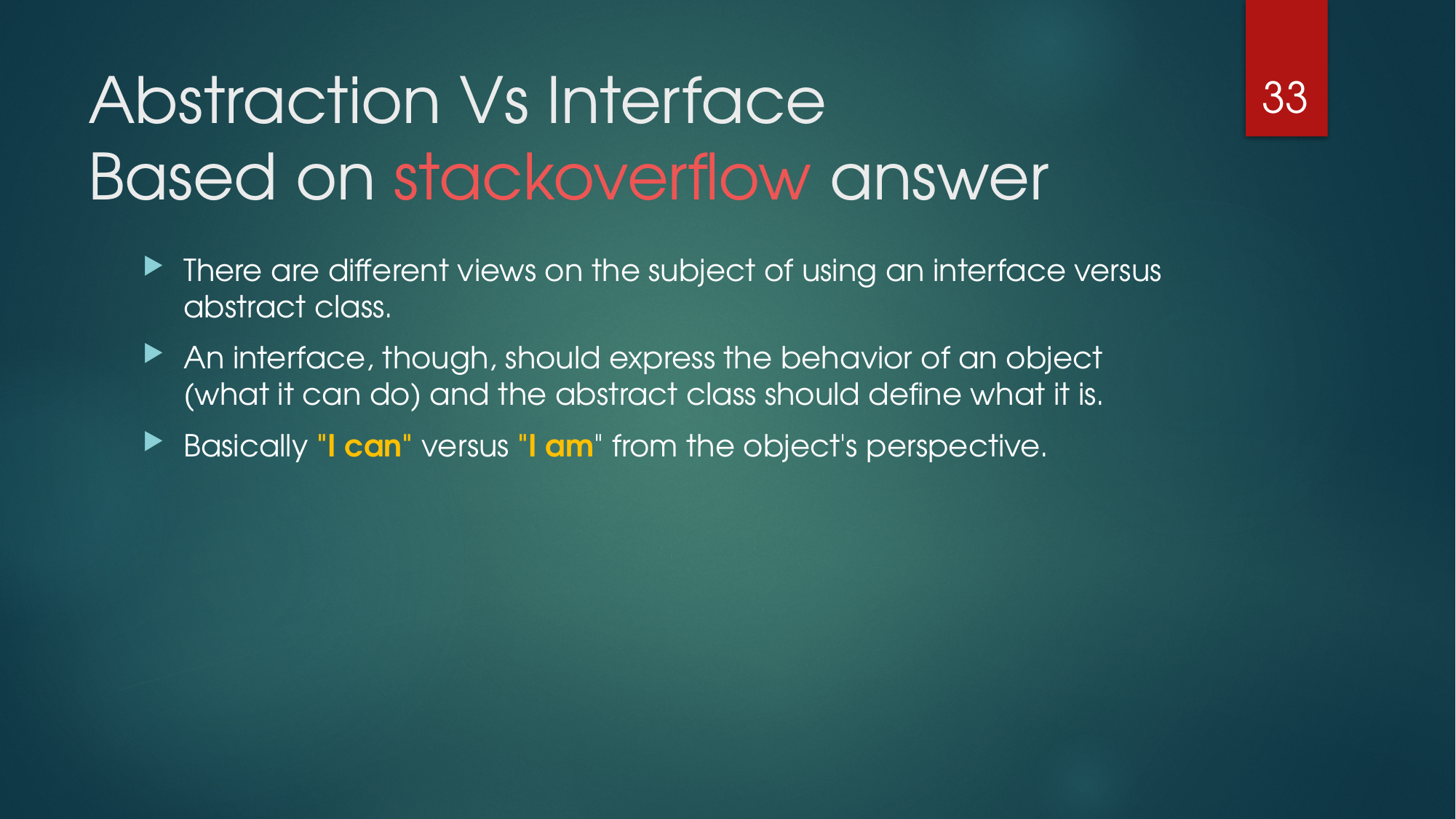

33
# Abstraction Vs Interface Based on stackoverflow answer
There are different views on the subject of using an interface versus abstract class.
An interface, though, should express the behavior of an object (what it can do) and the abstract class should define what it is.
Basically "I can" versus "I am" from the object's perspective.